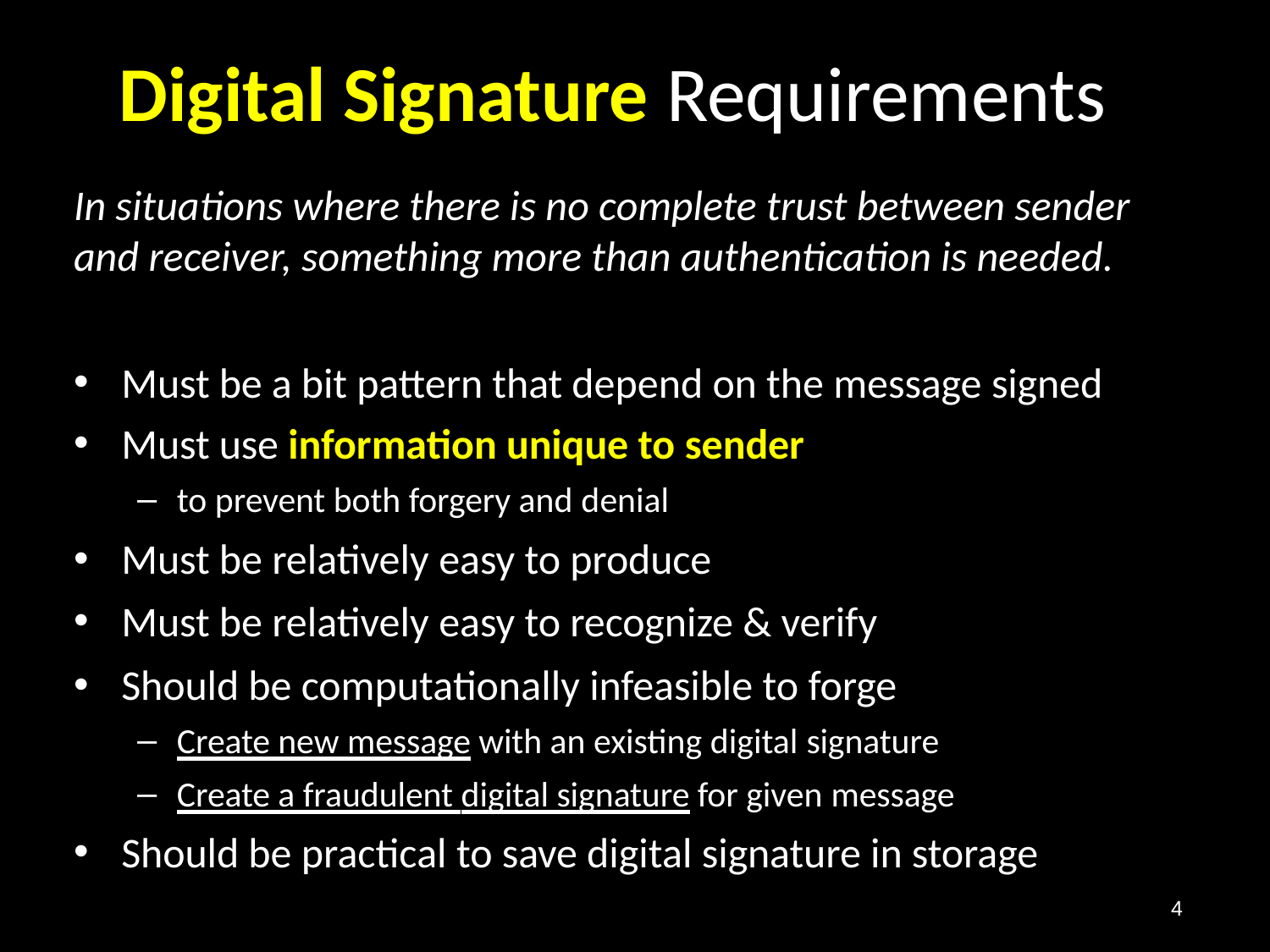

# Digital Signature Requirements
In situations where there is no complete trust between sender and receiver, something more than authentication is needed.

Must be a bit pattern that depend on the message signed
Must use information unique to sender
to prevent both forgery and denial
Must be relatively easy to produce
Must be relatively easy to recognize & verify
Should be computationally infeasible to forge
Create new message with an existing digital signature
Create a fraudulent digital signature for given message
Should be practical to save digital signature in storage
4